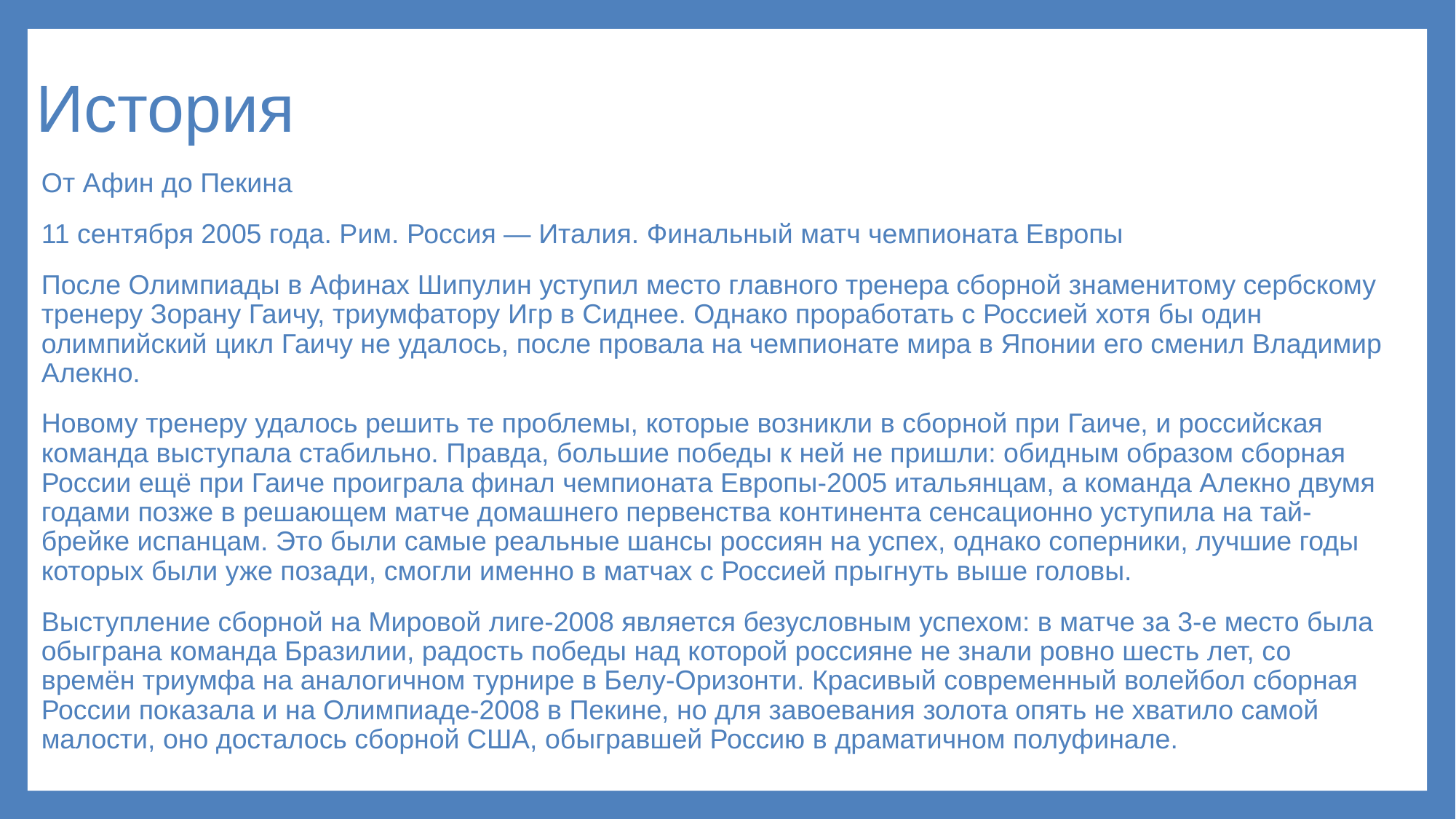

# История
От Афин до Пекина
11 сентября 2005 года. Рим. Россия — Италия. Финальный матч чемпионата Европы
После Олимпиады в Афинах Шипулин уступил место главного тренера сборной знаменитому сербскому тренеру Зорану Гаичу, триумфатору Игр в Сиднее. Однако проработать с Россией хотя бы один олимпийский цикл Гаичу не удалось, после провала на чемпионате мира в Японии его сменил Владимир Алекно.
Новому тренеру удалось решить те проблемы, которые возникли в сборной при Гаиче, и российская команда выступала стабильно. Правда, большие победы к ней не пришли: обидным образом сборная России ещё при Гаиче проиграла финал чемпионата Европы-2005 итальянцам, а команда Алекно двумя годами позже в решающем матче домашнего первенства континента сенсационно уступила на тай-брейке испанцам. Это были самые реальные шансы россиян на успех, однако соперники, лучшие годы которых были уже позади, смогли именно в матчах с Россией прыгнуть выше головы.
Выступление сборной на Мировой лиге-2008 является безусловным успехом: в матче за 3-е место была обыграна команда Бразилии, радость победы над которой россияне не знали ровно шесть лет, со времён триумфа на аналогичном турнире в Белу-Оризонти. Красивый современный волейбол сборная России показала и на Олимпиаде-2008 в Пекине, но для завоевания золота опять не хватило самой малости, оно досталось сборной США, обыгравшей Россию в драматичном полуфинале.